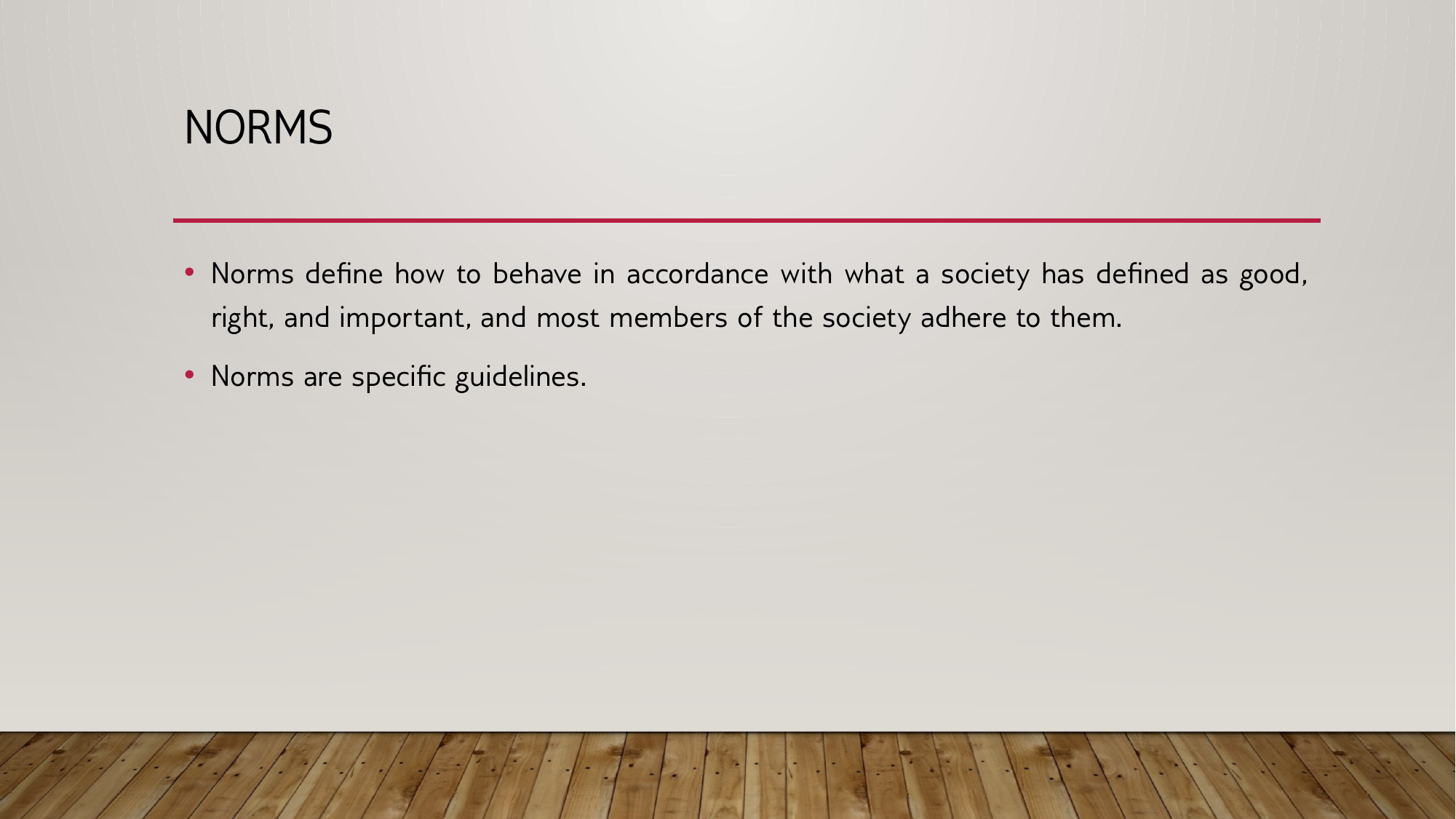

# Norms
Norms define how to behave in accordance with what a society has defined as good, right, and important, and most members of the society adhere to them.
Norms are specific guidelines.